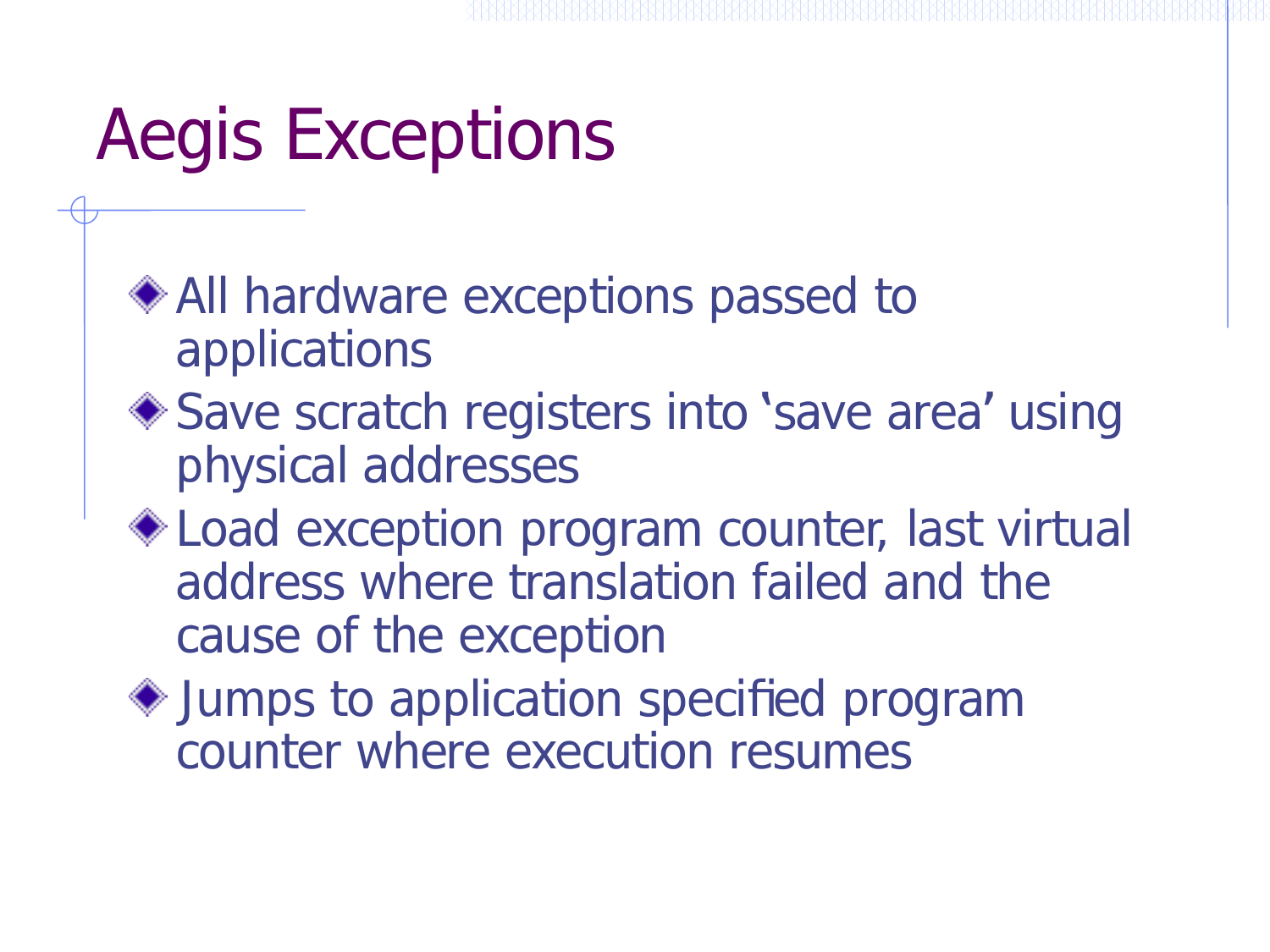

# Aegis Exceptions
All hardware exceptions passed to applications
Save scratch registers into ‘save area’ using physical addresses
Load exception program counter, last virtual address where translation failed and the cause of the exception
Jumps to application specified program counter where execution resumes